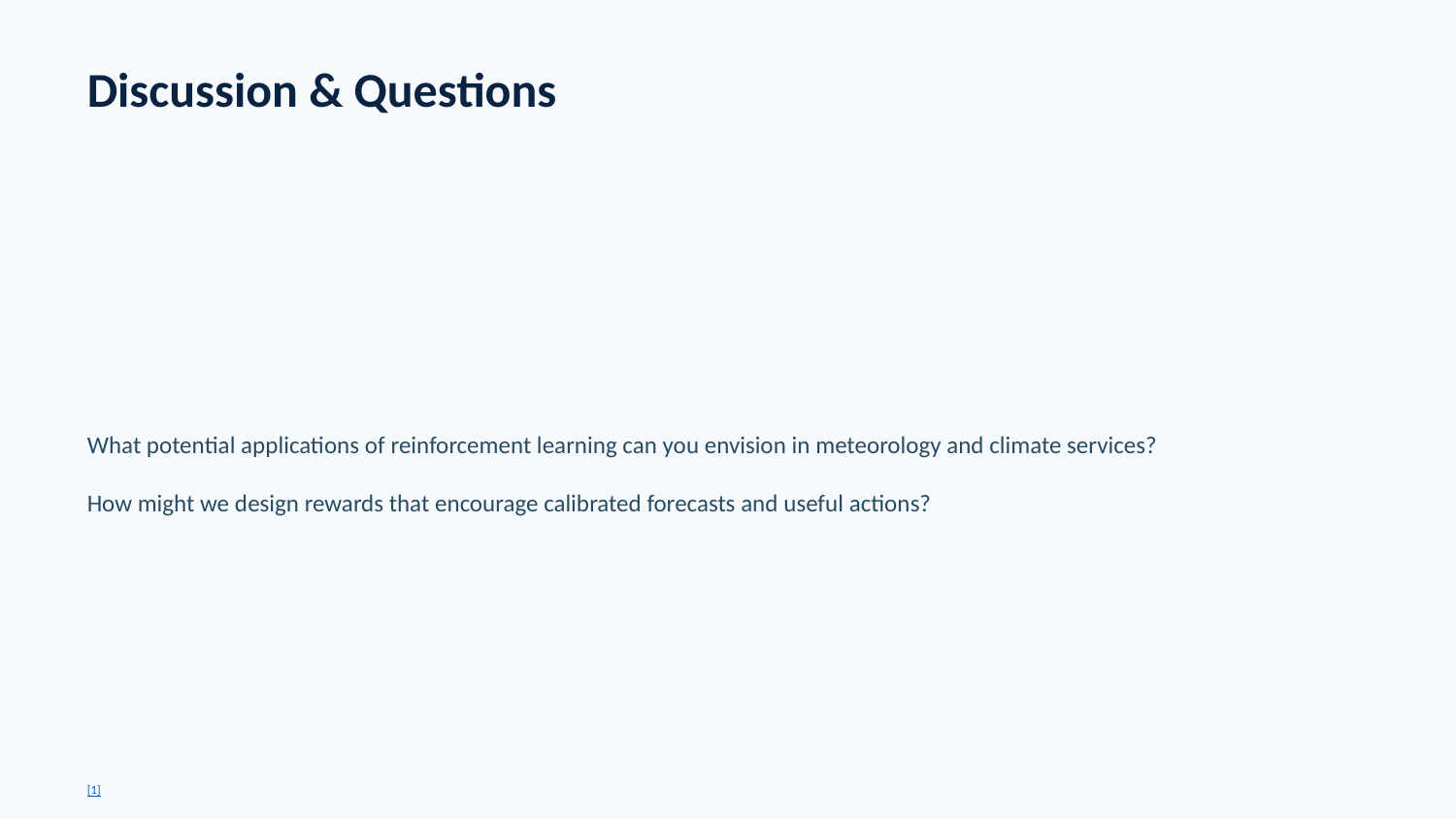

Discussion & Questions
What potential applications of reinforcement learning can you envision in meteorology and climate services?

How might we design rewards that encourage calibrated forecasts and useful actions?
[1]